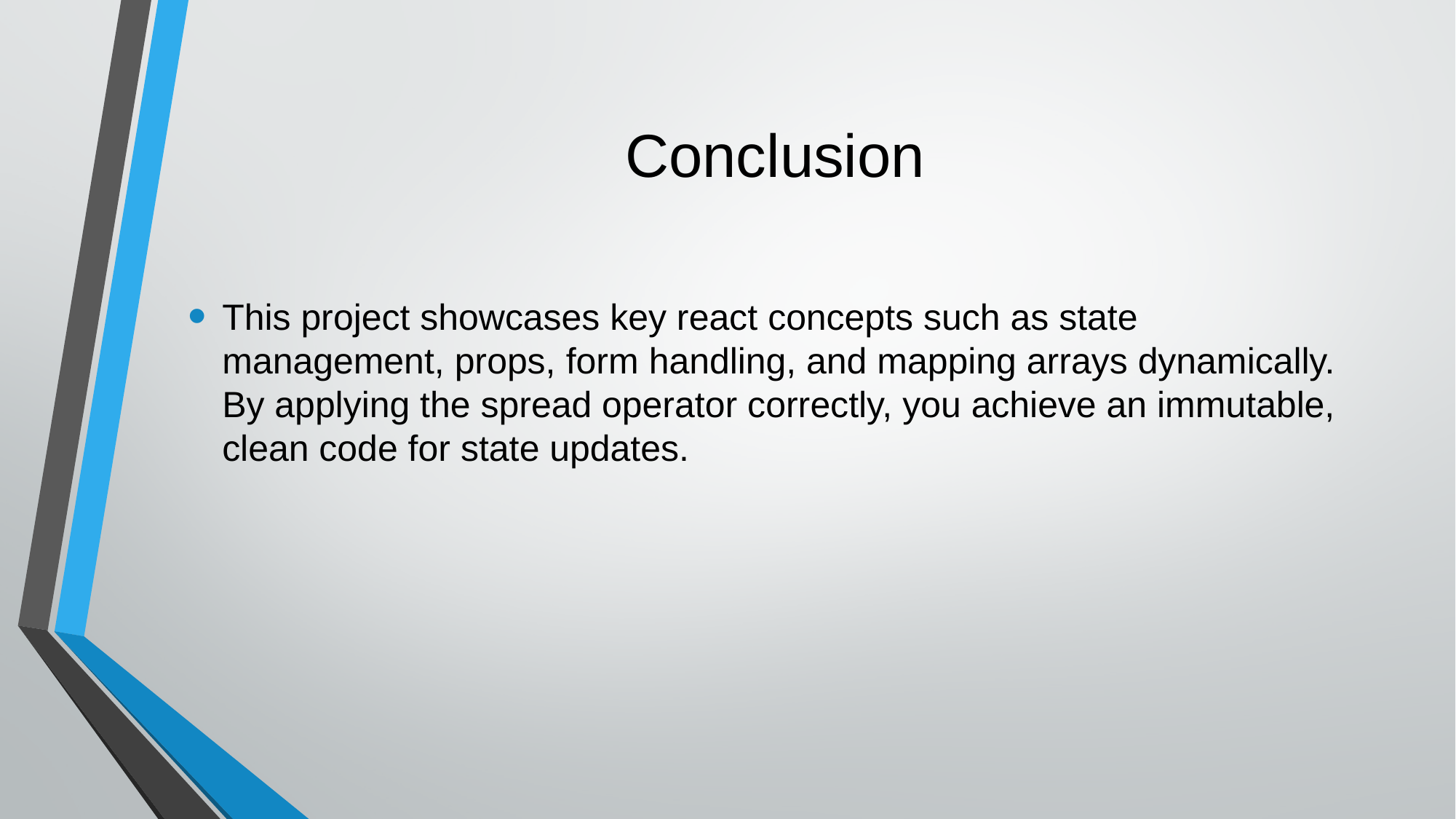

# Conclusion
This project showcases key react concepts such as state management, props, form handling, and mapping arrays dynamically. By applying the spread operator correctly, you achieve an immutable, clean code for state updates.